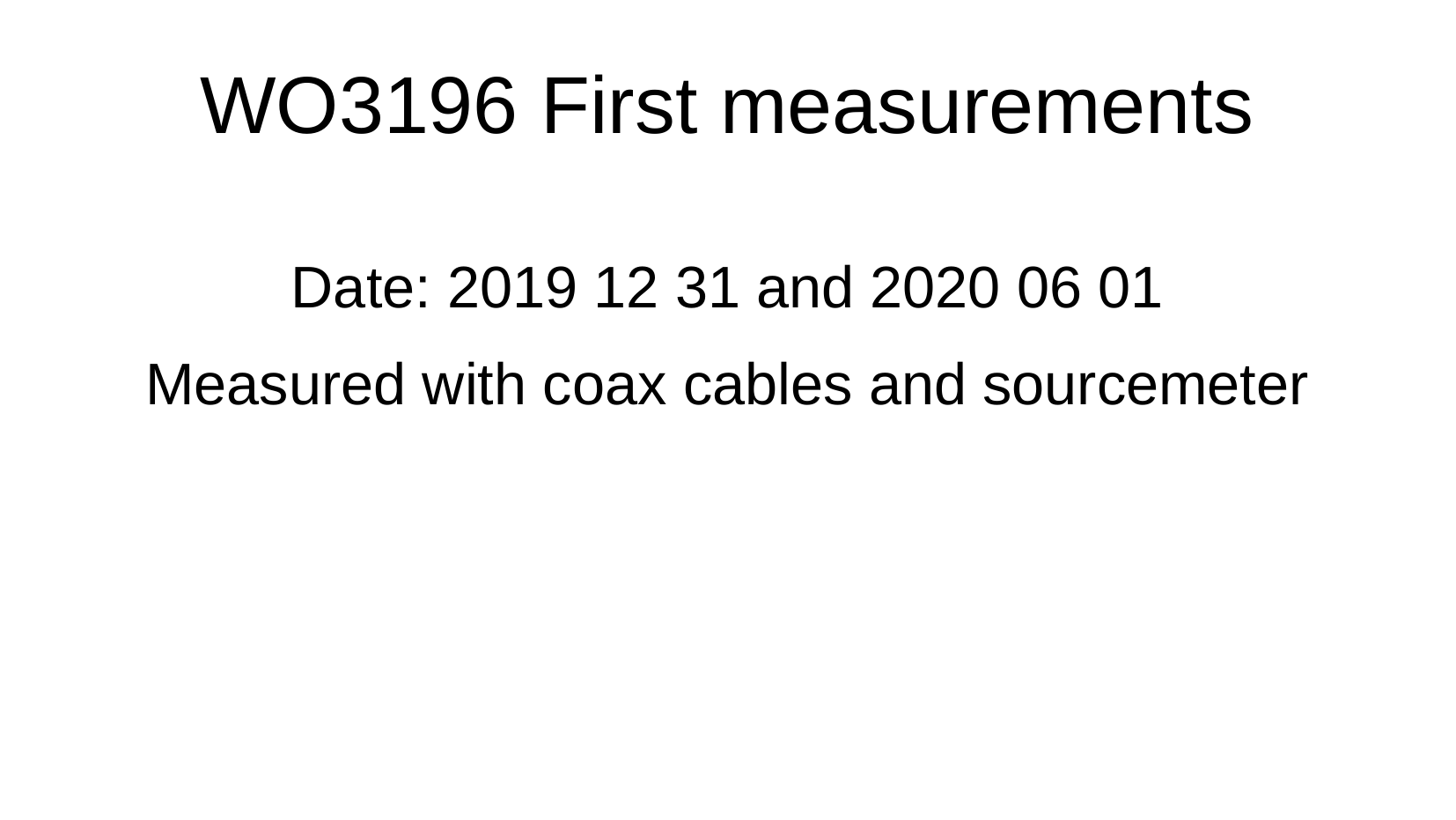

WO3196 First measurements
Date: 2019 12 31 and 2020 06 01
Measured with coax cables and sourcemeter